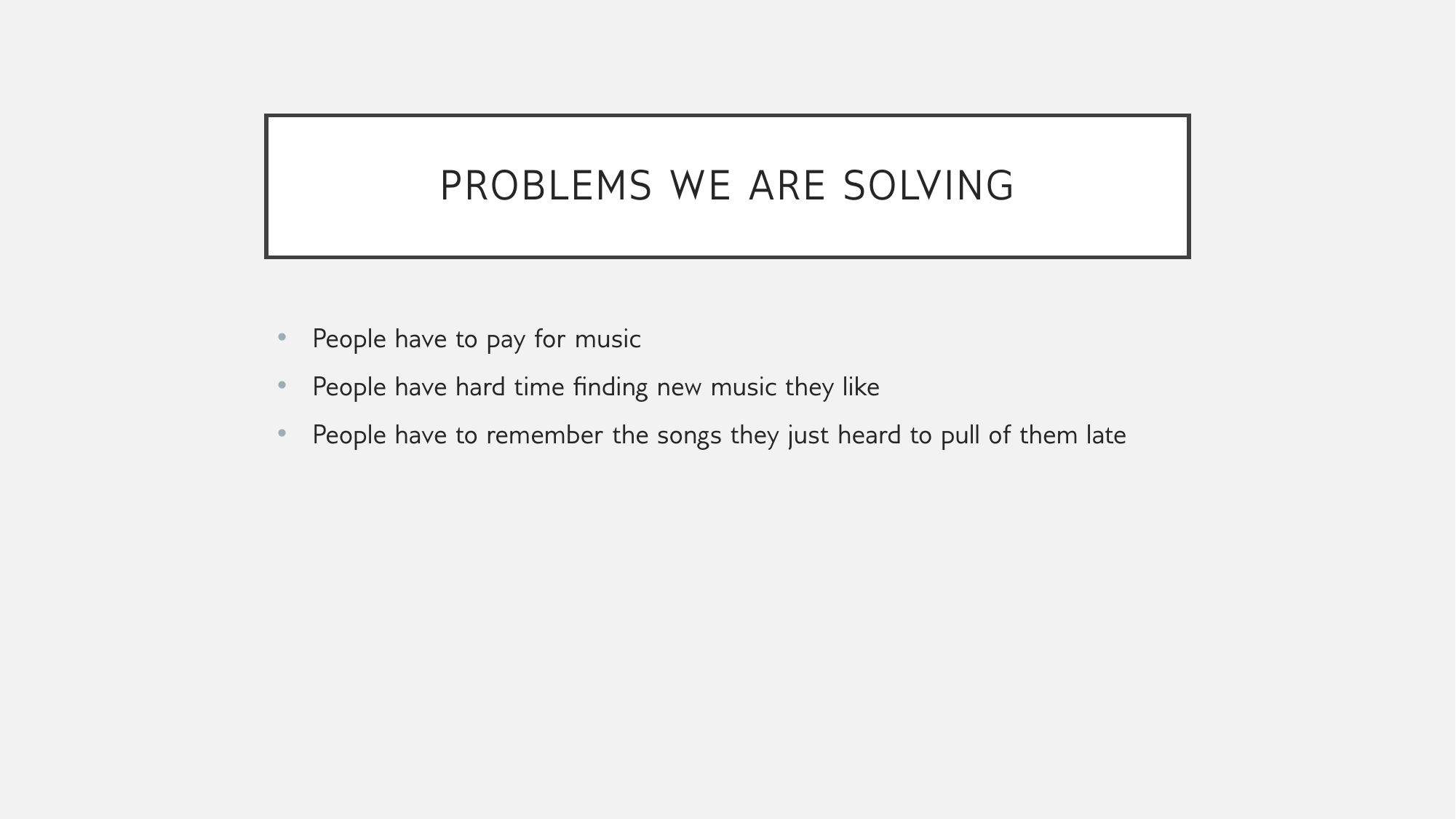

# Problems we are Solving
 People have to pay for music
 People have hard time finding new music they like
 People have to remember the songs they just heard to pull of them late